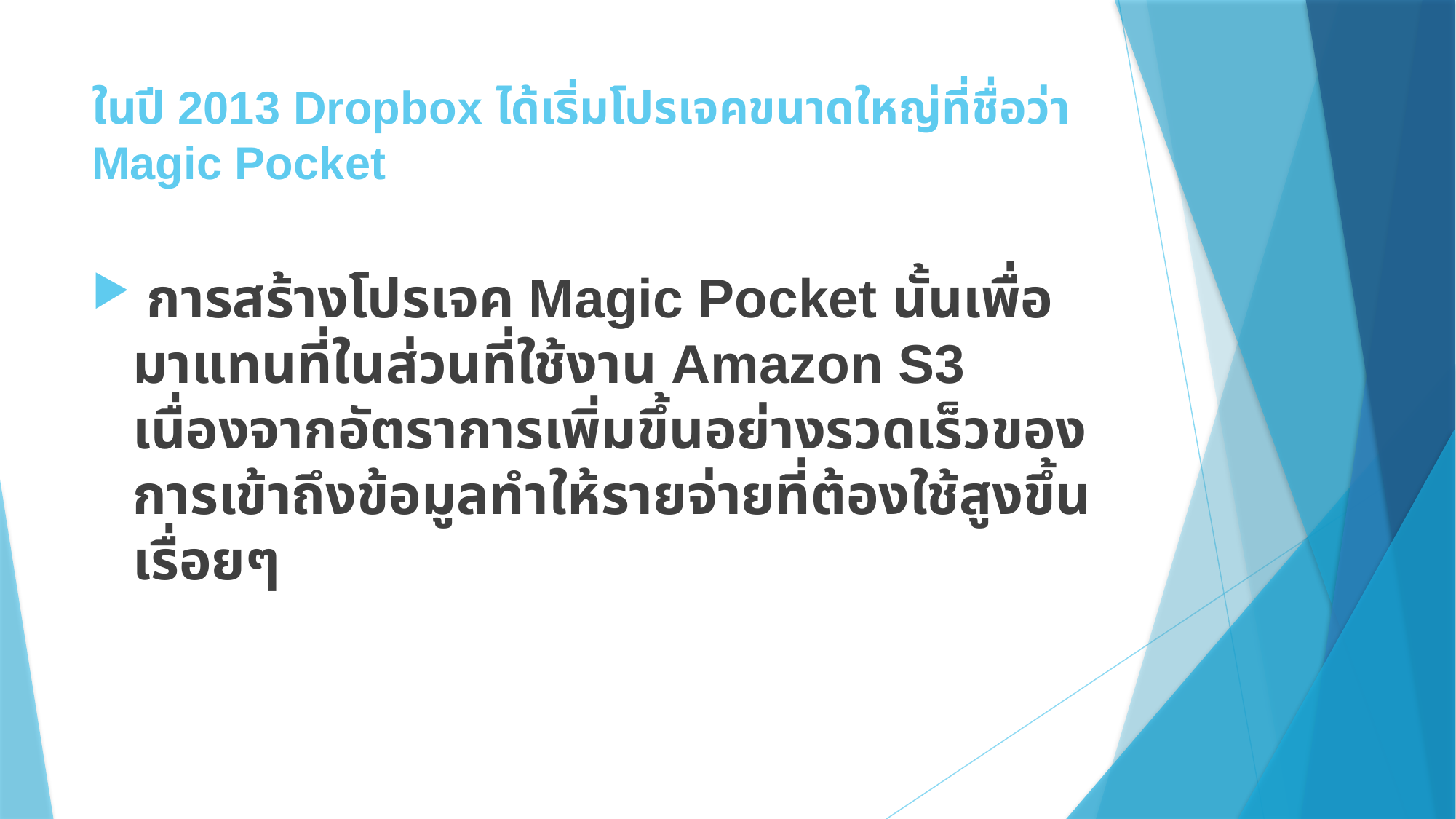

# ในปี 2013 Dropbox ได้เริ่มโปรเจคขนาดใหญ่ที่ชื่อว่า Magic Pocket
 การสร้างโปรเจค Magic Pocket นั้นเพื่อมาแทนที่ในส่วนที่ใช้งาน Amazon S3 เนื่องจากอัตราการเพิ่มขึ้นอย่างรวดเร็วของการเข้าถึงข้อมูลทำให้รายจ่ายที่ต้องใช้สูงขึ้นเรื่อยๆ